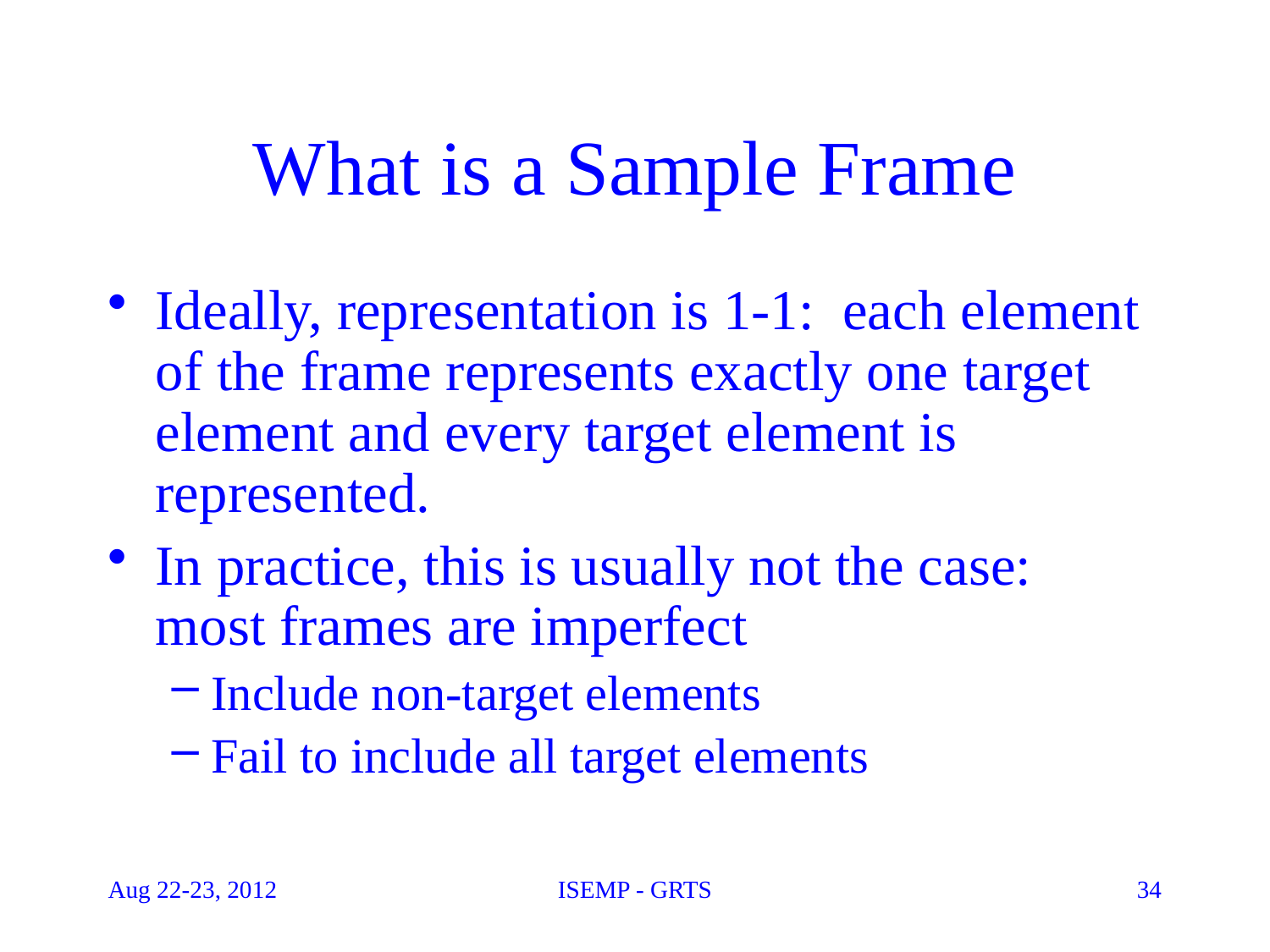

# What is a Sample Frame
Ideally, representation is 1-1:  each element of the frame represents exactly one target element and every target element is represented.
In practice, this is usually not the case:  most frames are imperfect
Include non-target elements
Fail to include all target elements
Aug 22-23, 2012
ISEMP - GRTS
34